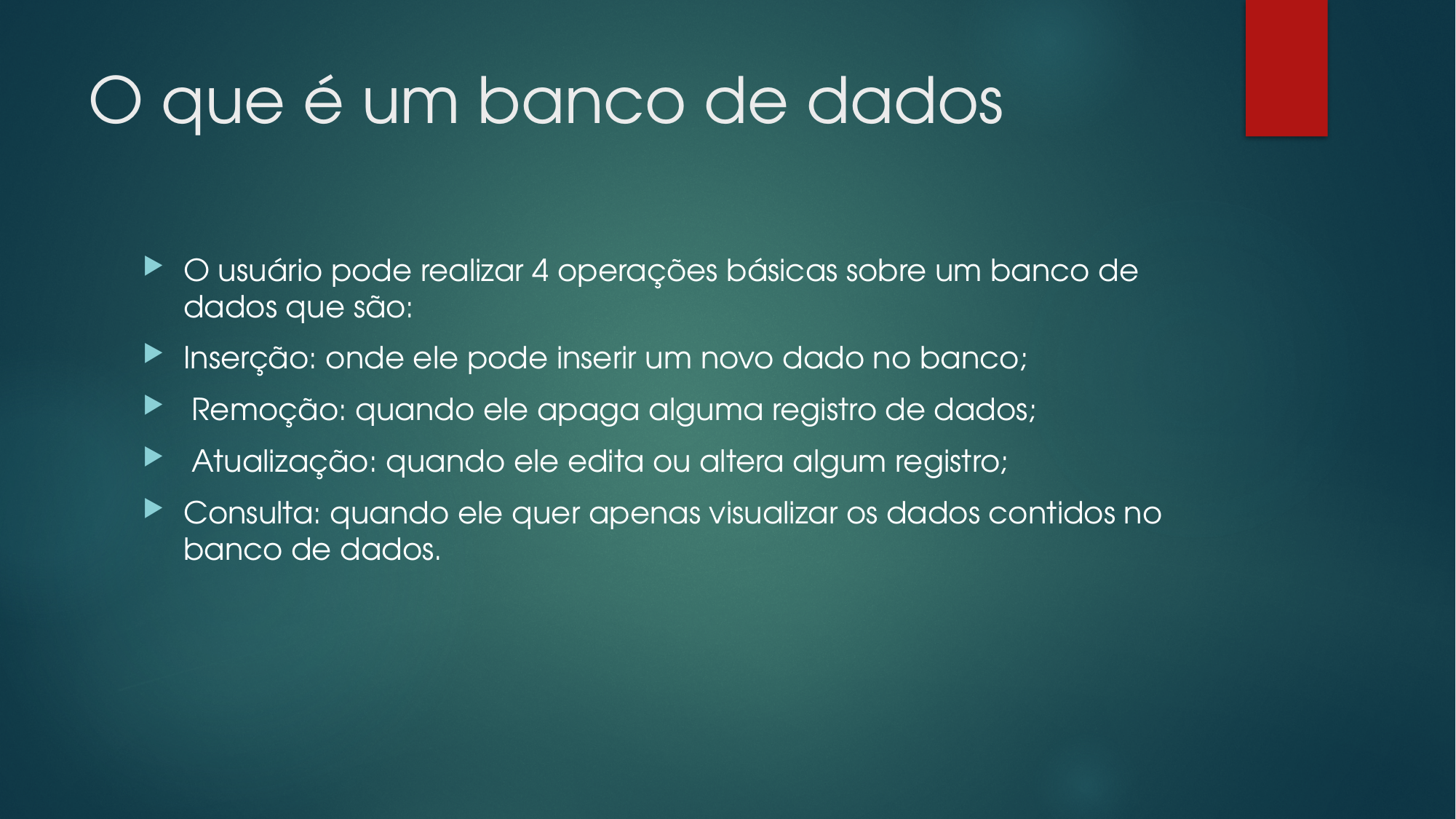

# O que é um banco de dados
O usuário pode realizar 4 operações básicas sobre um banco de dados que são:
Inserção: onde ele pode inserir um novo dado no banco;
 Remoção: quando ele apaga alguma registro de dados;
 Atualização: quando ele edita ou altera algum registro;
Consulta: quando ele quer apenas visualizar os dados contidos no banco de dados.